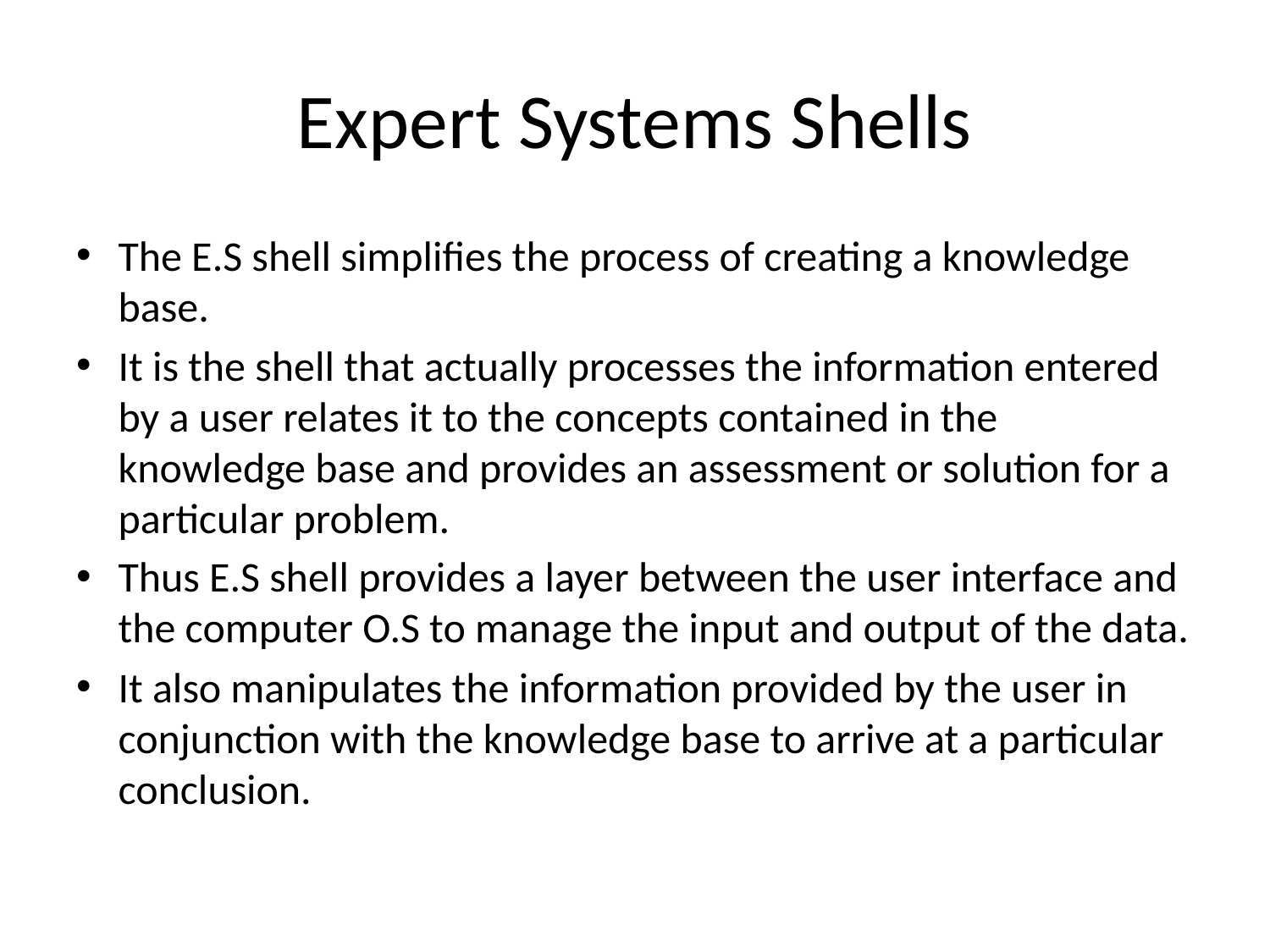

# Expert Systems Shells
The E.S shell simplifies the process of creating a knowledge base.
It is the shell that actually processes the information entered by a user relates it to the concepts contained in the knowledge base and provides an assessment or solution for a particular problem.
Thus E.S shell provides a layer between the user interface and the computer O.S to manage the input and output of the data.
It also manipulates the information provided by the user in conjunction with the knowledge base to arrive at a particular conclusion.